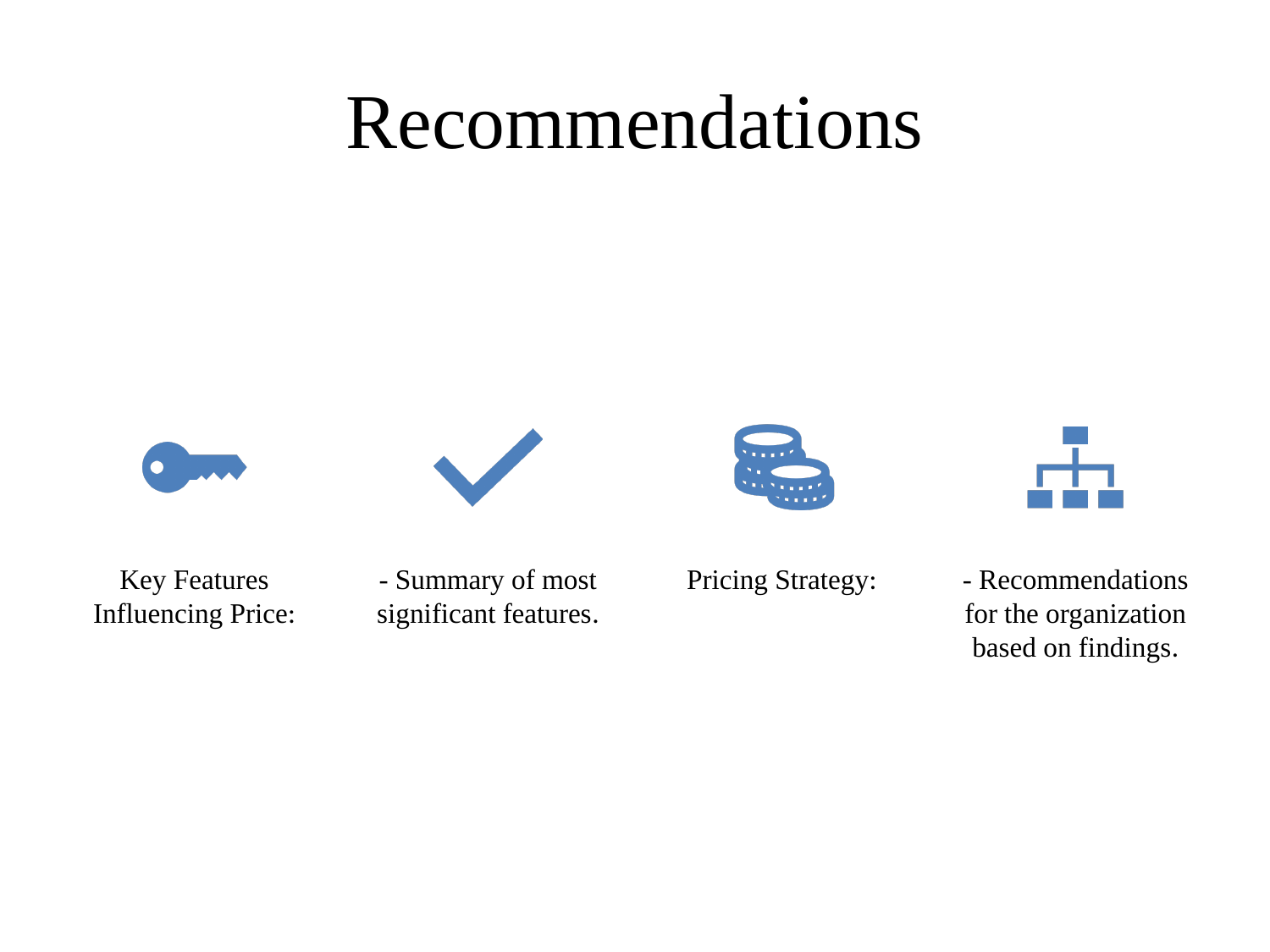

# Recommendations
Key Features Influencing Price:
- Summary of most significant features.
Pricing Strategy:
- Recommendations for the organization based on findings.